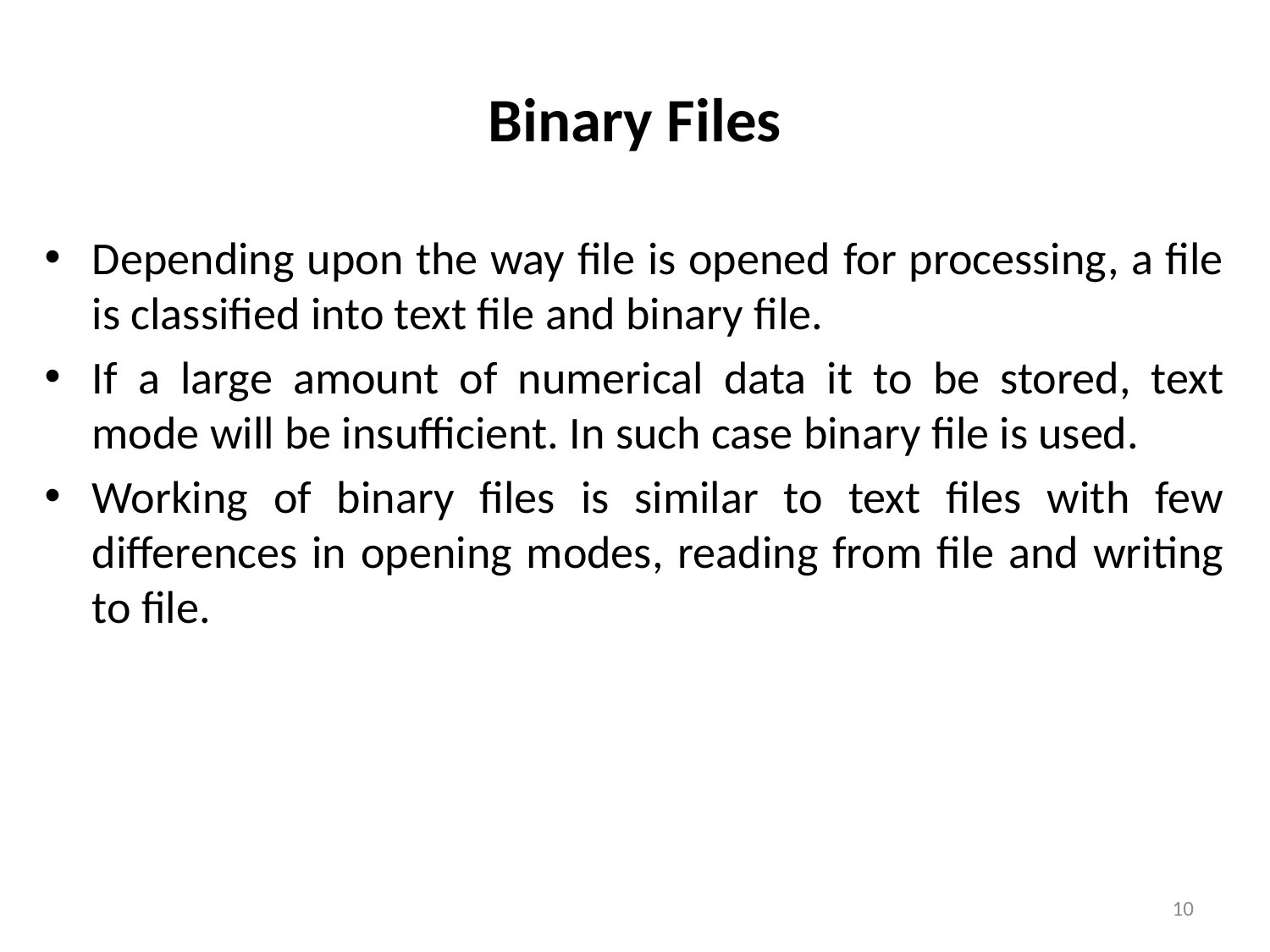

# Binary Files
Depending upon the way file is opened for processing, a file is classified into text file and binary file.
If a large amount of numerical data it to be stored, text mode will be insufficient. In such case binary file is used.
Working of binary files is similar to text files with few differences in opening modes, reading from file and writing to file.

10